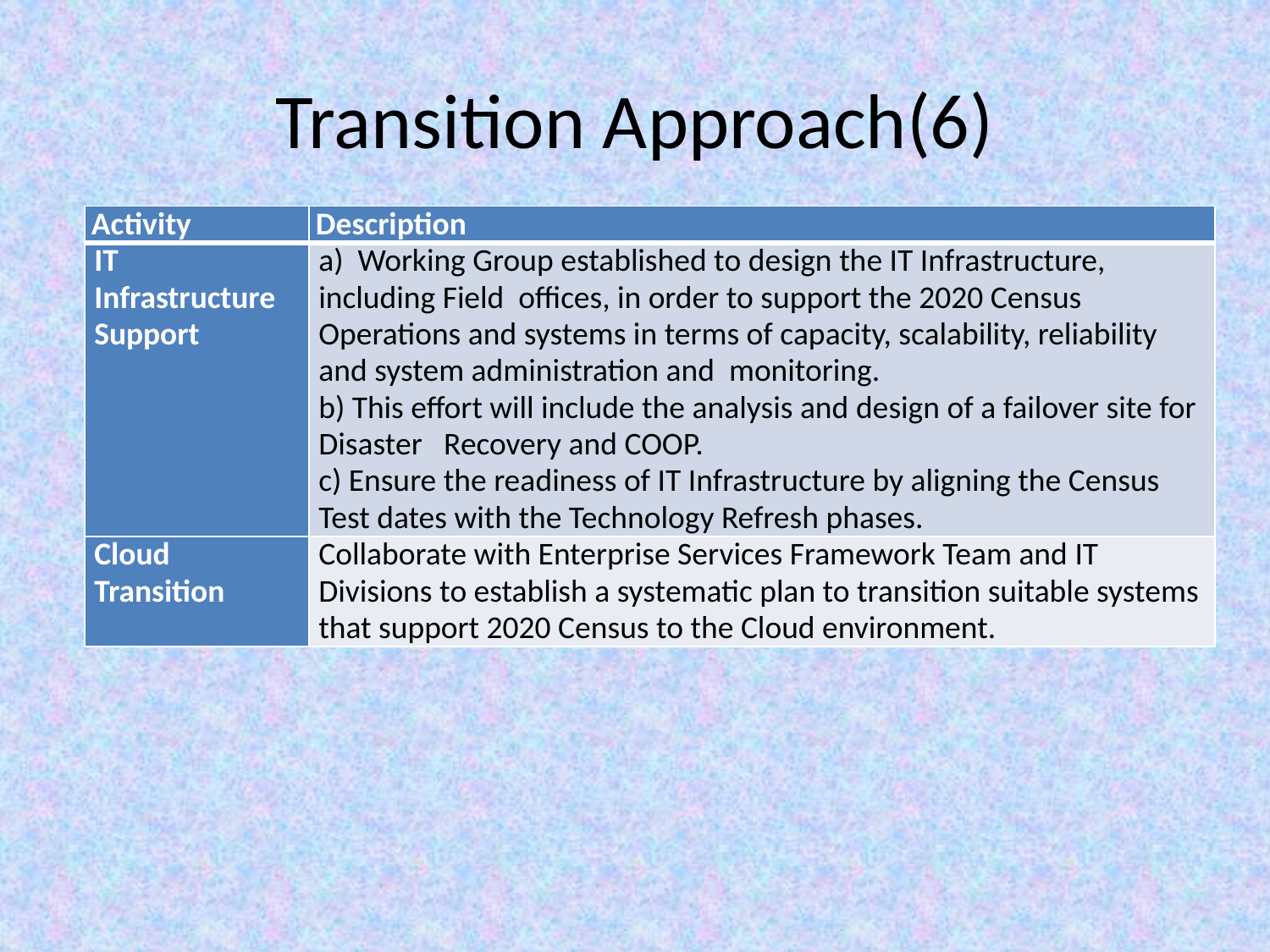

# Transition Approach(6)
| Activity | Description |
| --- | --- |
| IT Infrastructure Support | a) Working Group established to design the IT Infrastructure, including Field offices, in order to support the 2020 Census Operations and systems in terms of capacity, scalability, reliability and system administration and monitoring. b) This effort will include the analysis and design of a failover site for Disaster Recovery and COOP.   c) Ensure the readiness of IT Infrastructure by aligning the Census Test dates with the Technology Refresh phases. |
| Cloud Transition | Collaborate with Enterprise Services Framework Team and IT Divisions to establish a systematic plan to transition suitable systems that support 2020 Census to the Cloud environment. |